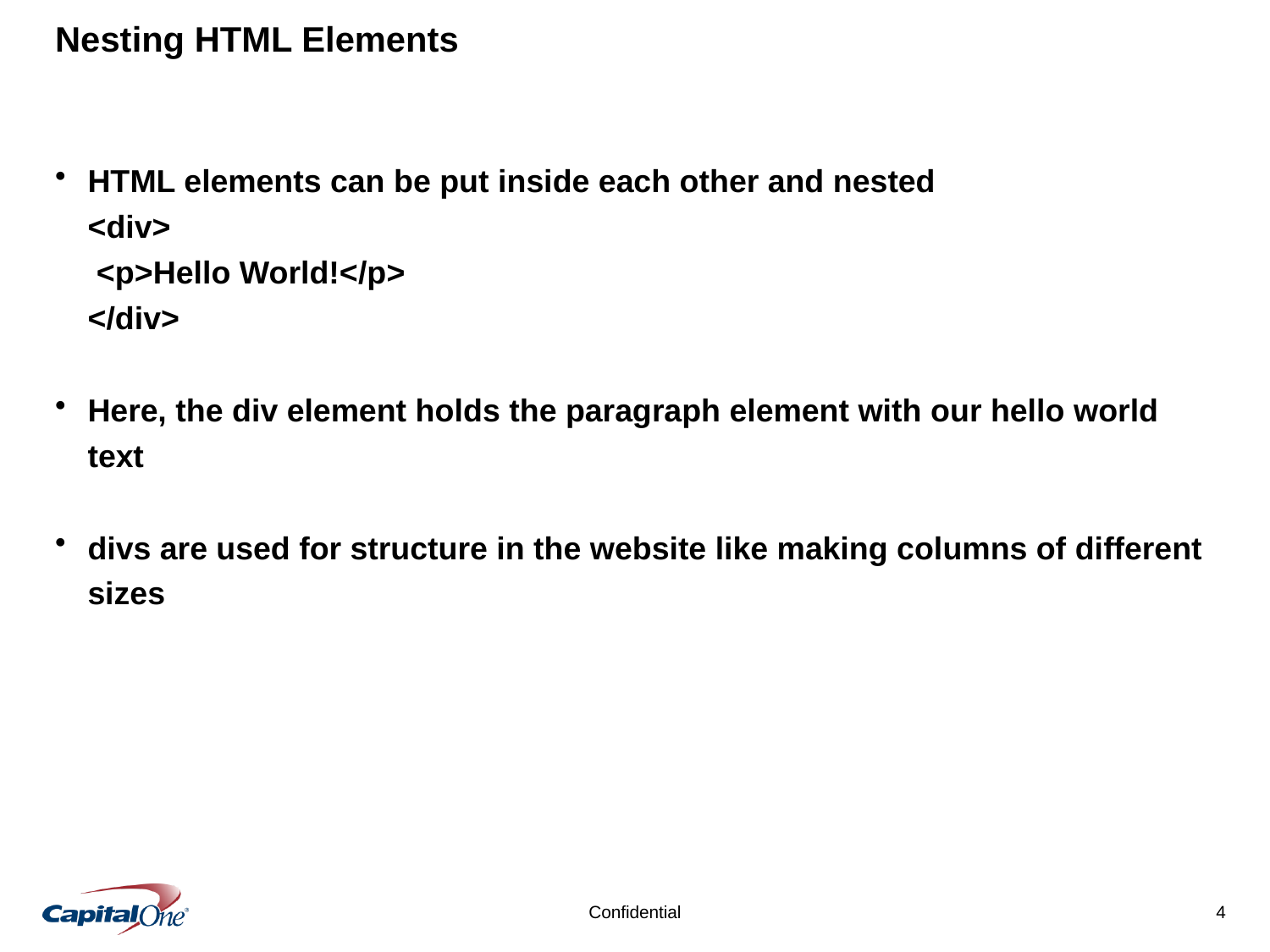

# Nesting HTML Elements
HTML elements can be put inside each other and nested
<div>
 <p>Hello World!</p>
</div>

Here, the div element holds the paragraph element with our hello world text

divs are used for structure in the website like making columns of different sizes